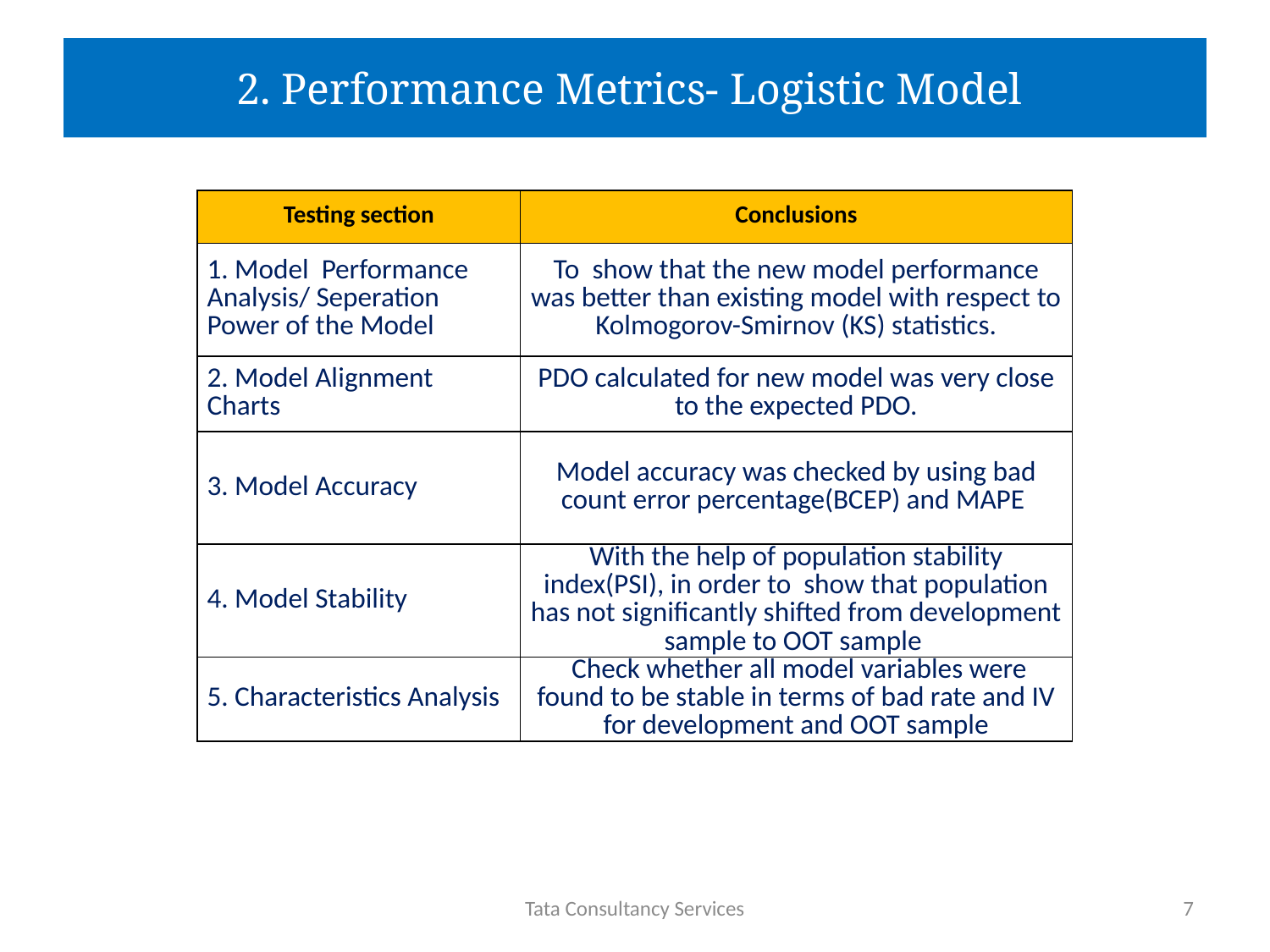

# 2. Performance Metrics- Logistic Model
| Testing section | Conclusions |
| --- | --- |
| 1. Model Performance Analysis/ Seperation Power of the Model | To show that the new model performance was better than existing model with respect to Kolmogorov-Smirnov (KS) statistics. |
| 2. Model Alignment Charts | PDO calculated for new model was very close to the expected PDO. |
| 3. Model Accuracy | Model accuracy was checked by using bad count error percentage(BCEP) and MAPE |
| 4. Model Stability | With the help of population stability index(PSI), in order to show that population has not significantly shifted from development sample to OOT sample |
| 5. Characteristics Analysis | Check whether all model variables were found to be stable in terms of bad rate and IV for development and OOT sample |

Tata Consultancy Services
7